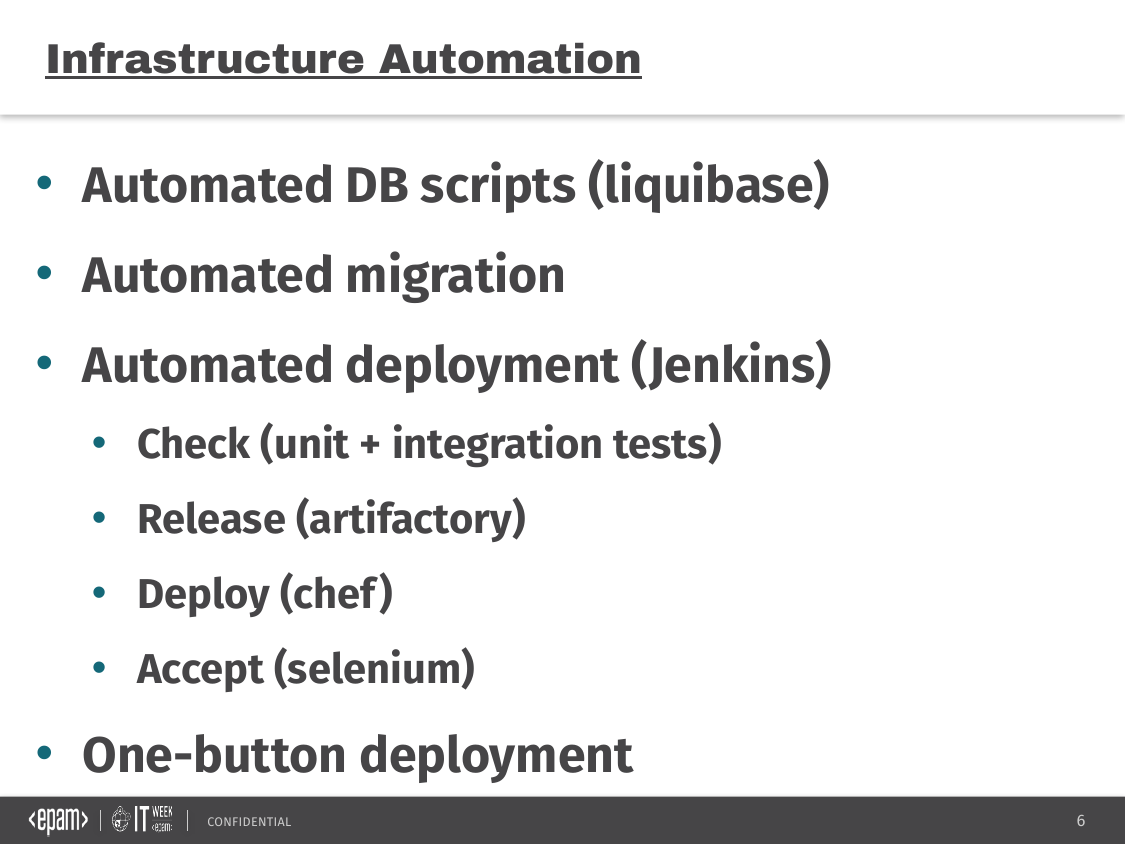

Infrastructure Automation
 Automated DB scripts (liquibase)
 Automated migration
 Automated deployment (Jenkins)
 Check (unit + integration tests)
 Release (artifactory)
 Deploy (chef)
 Accept (selenium)
 One-button deployment